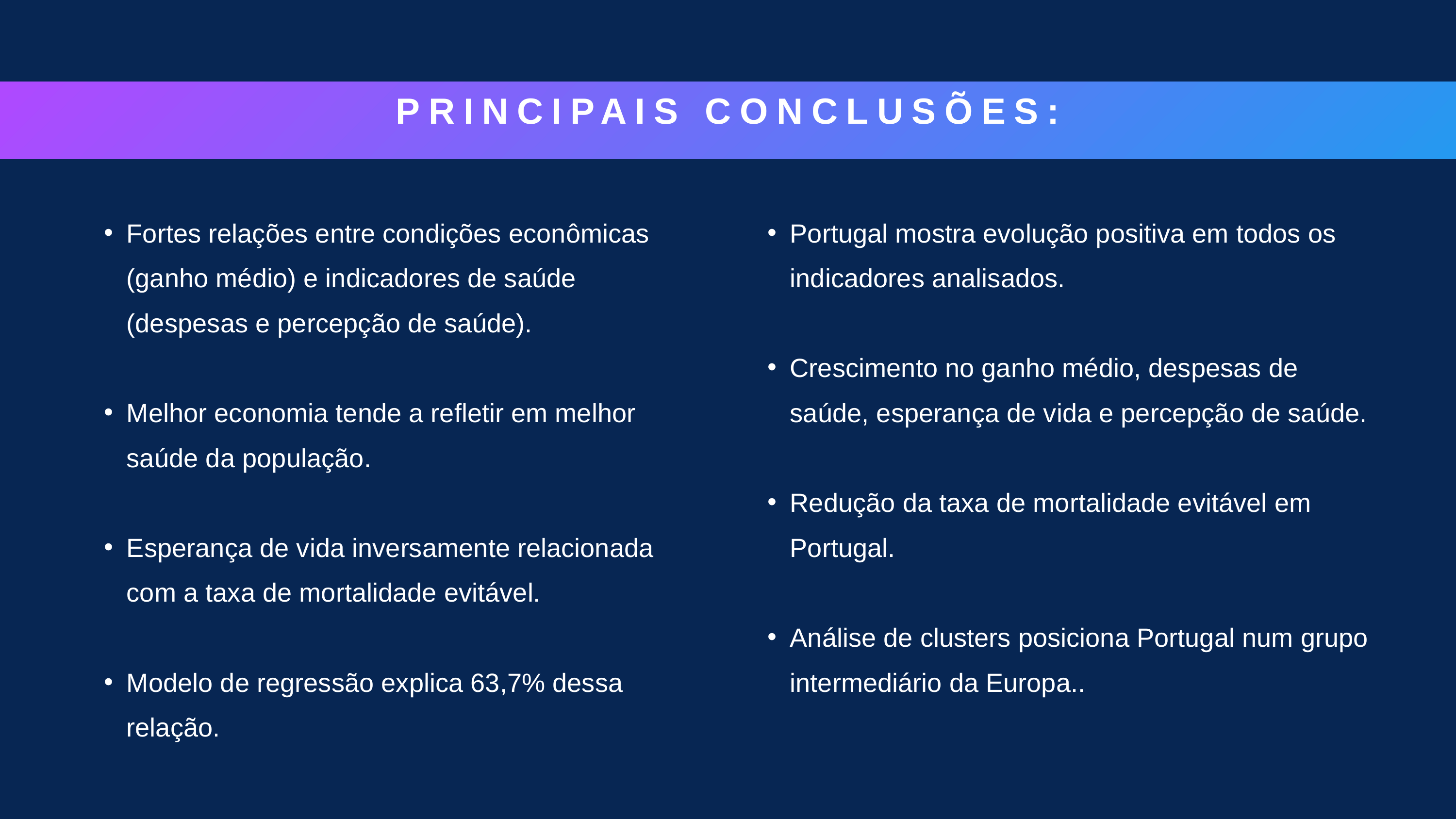

PRINCIPAIS CONCLUSÕES:
Fortes relações entre condições econômicas (ganho médio) e indicadores de saúde (despesas e percepção de saúde).

Melhor economia tende a refletir em melhor saúde da população.

Esperança de vida inversamente relacionada com a taxa de mortalidade evitável.

Modelo de regressão explica 63,7% dessa relação.
Portugal mostra evolução positiva em todos os indicadores analisados.

Crescimento no ganho médio, despesas de saúde, esperança de vida e percepção de saúde.

Redução da taxa de mortalidade evitável em Portugal.

Análise de clusters posiciona Portugal num grupo intermediário da Europa..